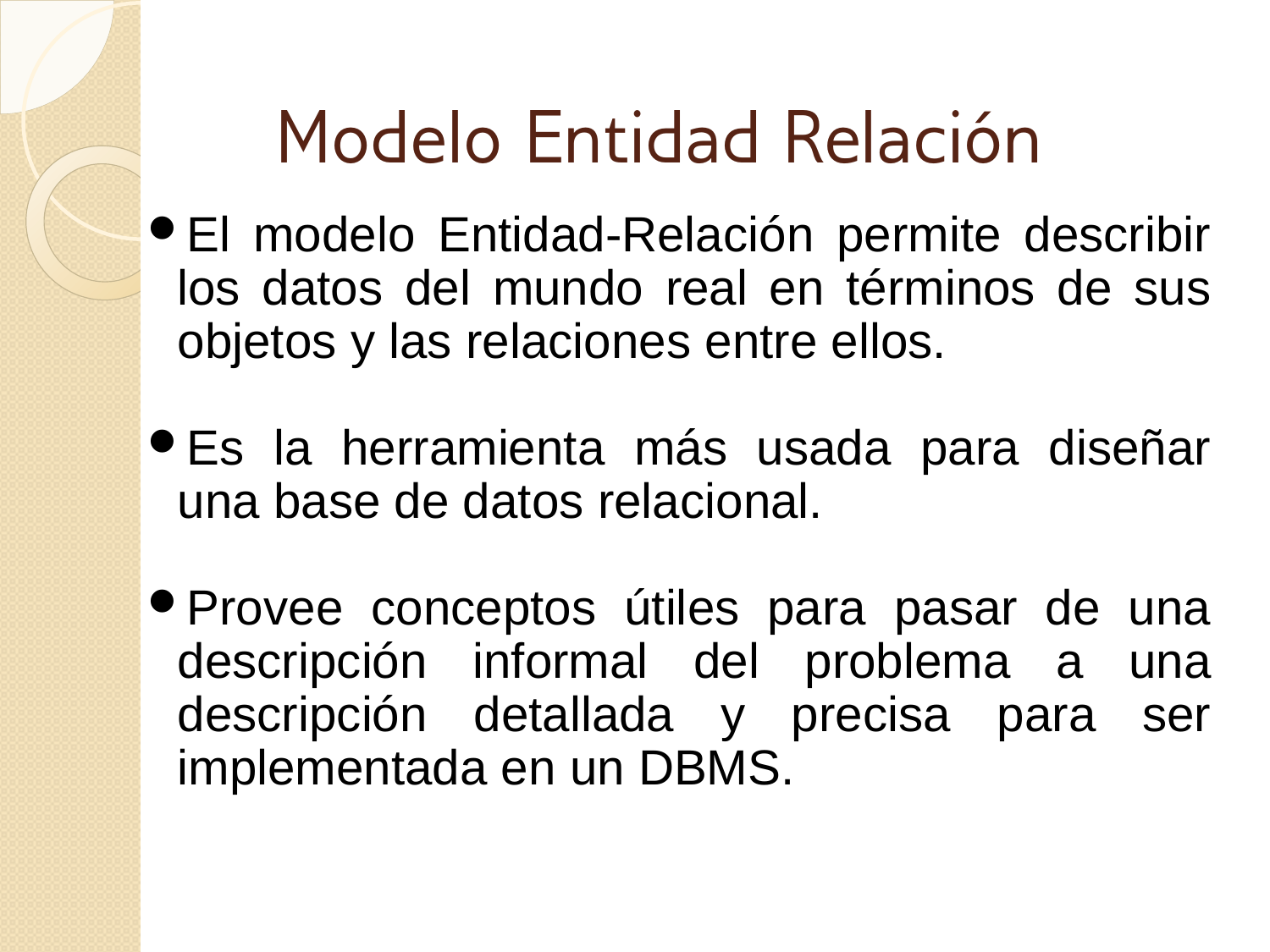

Modelo Entidad Relación
El modelo Entidad-Relación permite describir los datos del mundo real en términos de sus objetos y las relaciones entre ellos.

Es la herramienta más usada para diseñar una base de datos relacional.

Provee conceptos útiles para pasar de una descripción informal del problema a una descripción detallada y precisa para ser implementada en un DBMS.